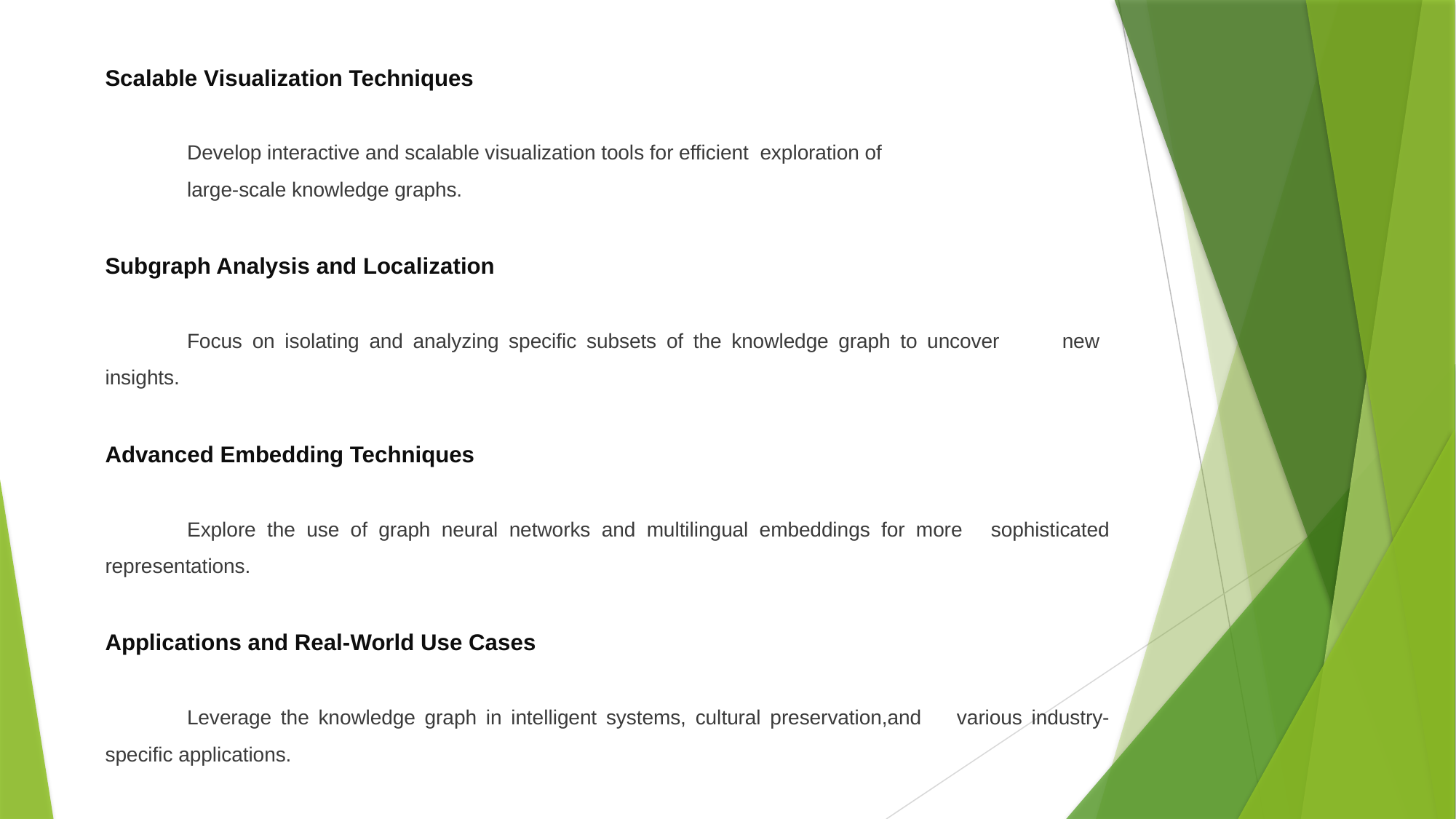

Scalable Visualization Techniques

	Develop interactive and scalable visualization tools for efficient 	exploration of
	large-scale knowledge graphs.

Subgraph Analysis and Localization

	Focus on isolating and analyzing specific subsets of the knowledge graph to uncover 	new  insights.

Advanced Embedding Techniques

	Explore the use of graph neural networks and multilingual embeddings for more 	sophisticated representations.

Applications and Real-World Use Cases

	Leverage the knowledge graph in intelligent systems, cultural preservation,and 	various industry-specific applications.